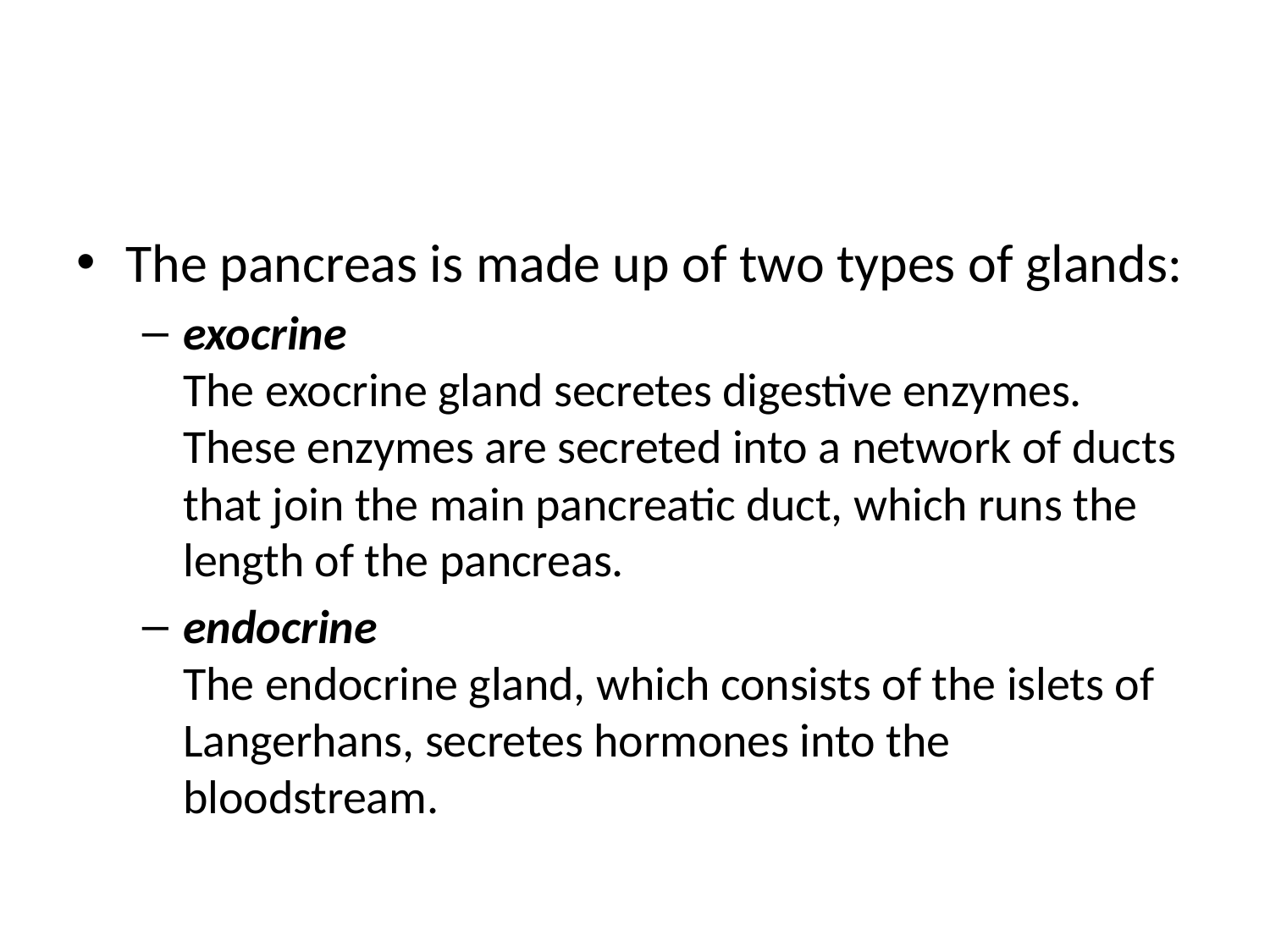

#
The pancreas is made up of two types of glands:
exocrine
The exocrine gland secretes digestive enzymes. These enzymes are secreted into a network of ducts that join the main pancreatic duct, which runs the length of the pancreas.
endocrine
The endocrine gland, which consists of the islets of Langerhans, secretes hormones into the bloodstream.